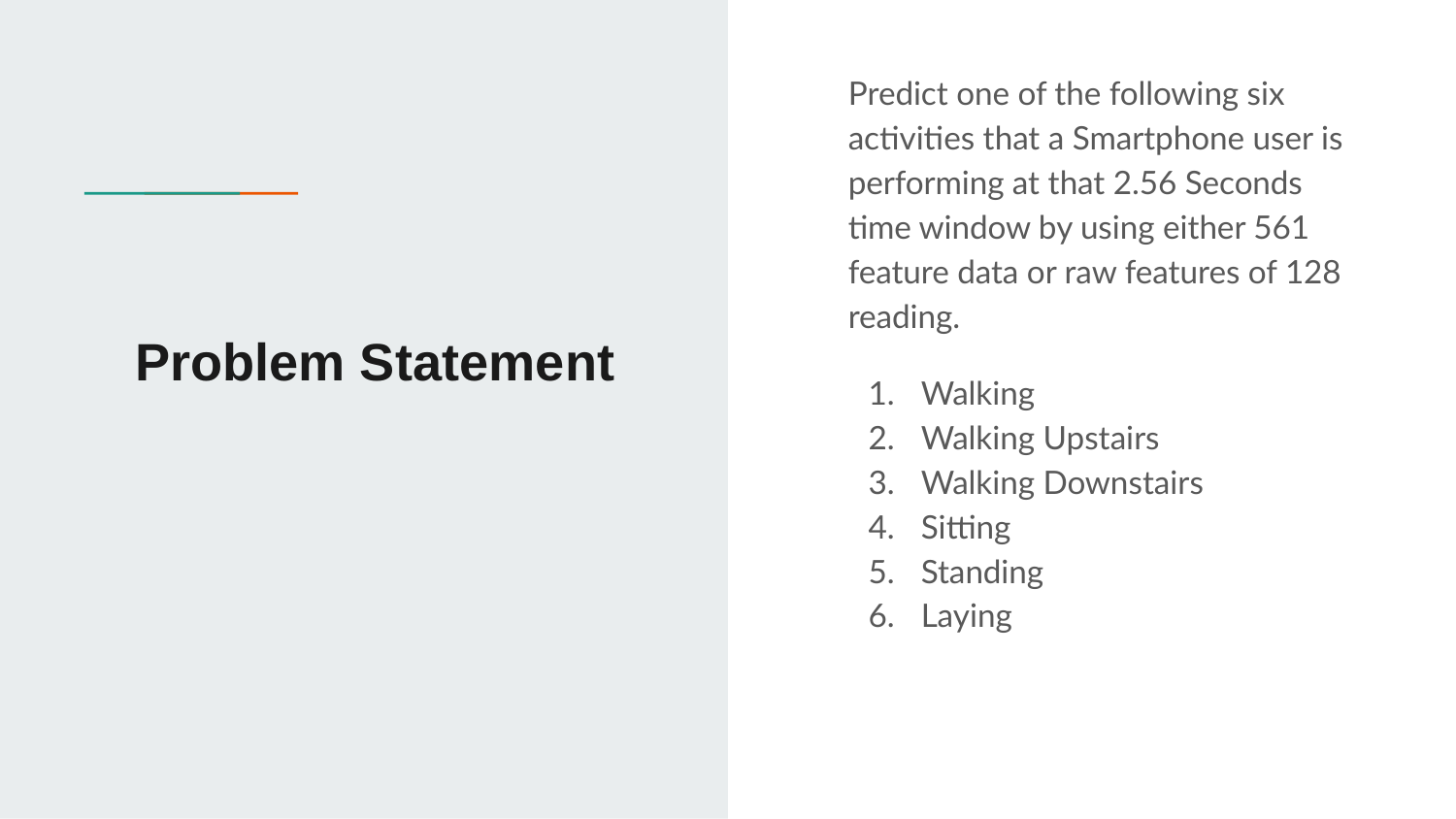

Predict one of the following six activities that a Smartphone user is performing at that 2.56 Seconds time window by using either 561 feature data or raw features of 128 reading.
Walking
Walking Upstairs
Walking Downstairs
Sitting
Standing
Laying

# Problem Statement